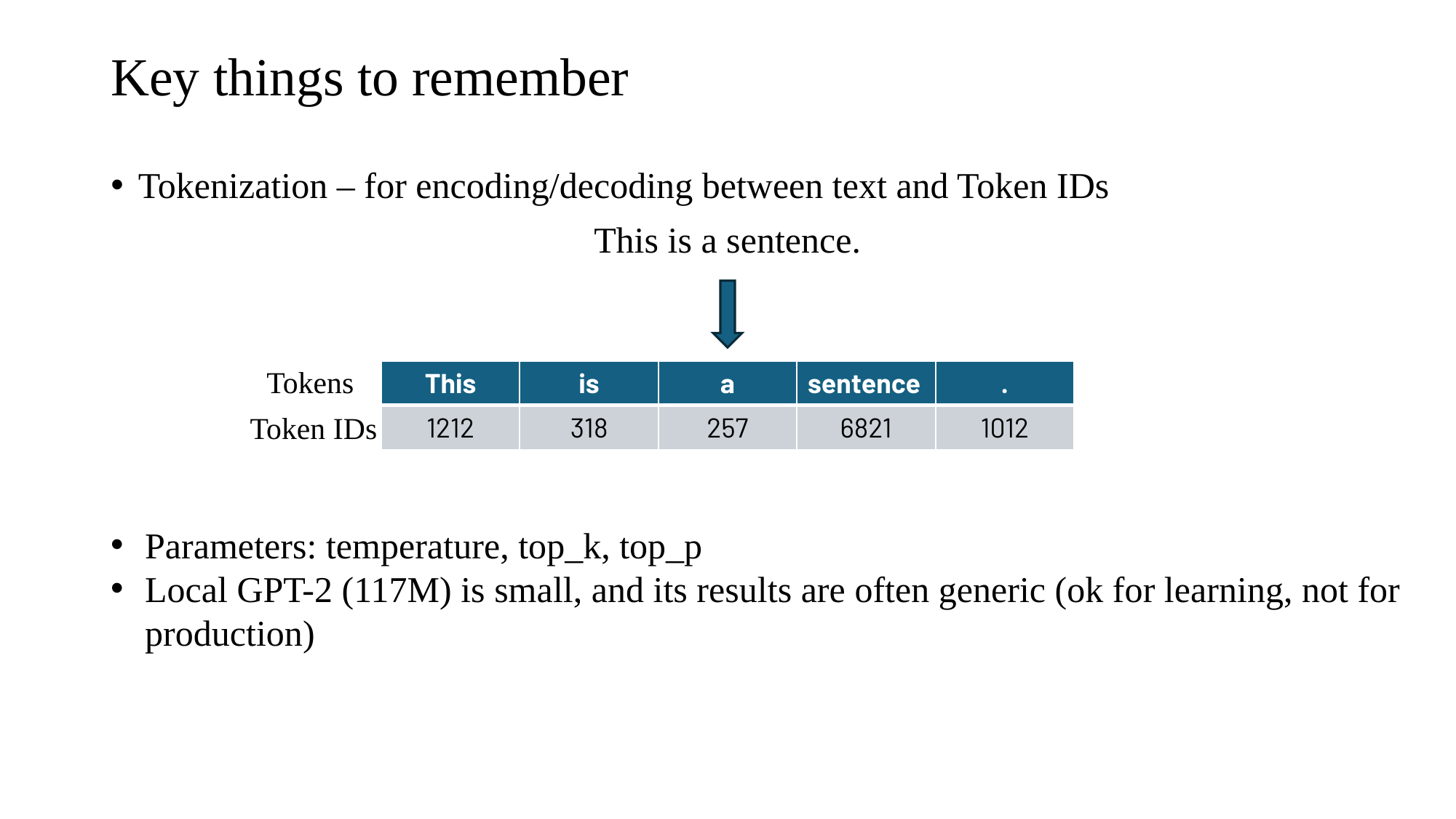

# Key things to remember
Tokenization – for encoding/decoding between text and Token IDs
This is a sentence.

Tokens
| This | is | a | sentence | . |
| --- | --- | --- | --- | --- |
| 1212 | 318 | 257 | 6821 | 1012 |
Token IDs
Parameters: temperature, top_k, top_p
Local GPT-2 (117M) is small, and its results are often generic (ok for learning, not for production)